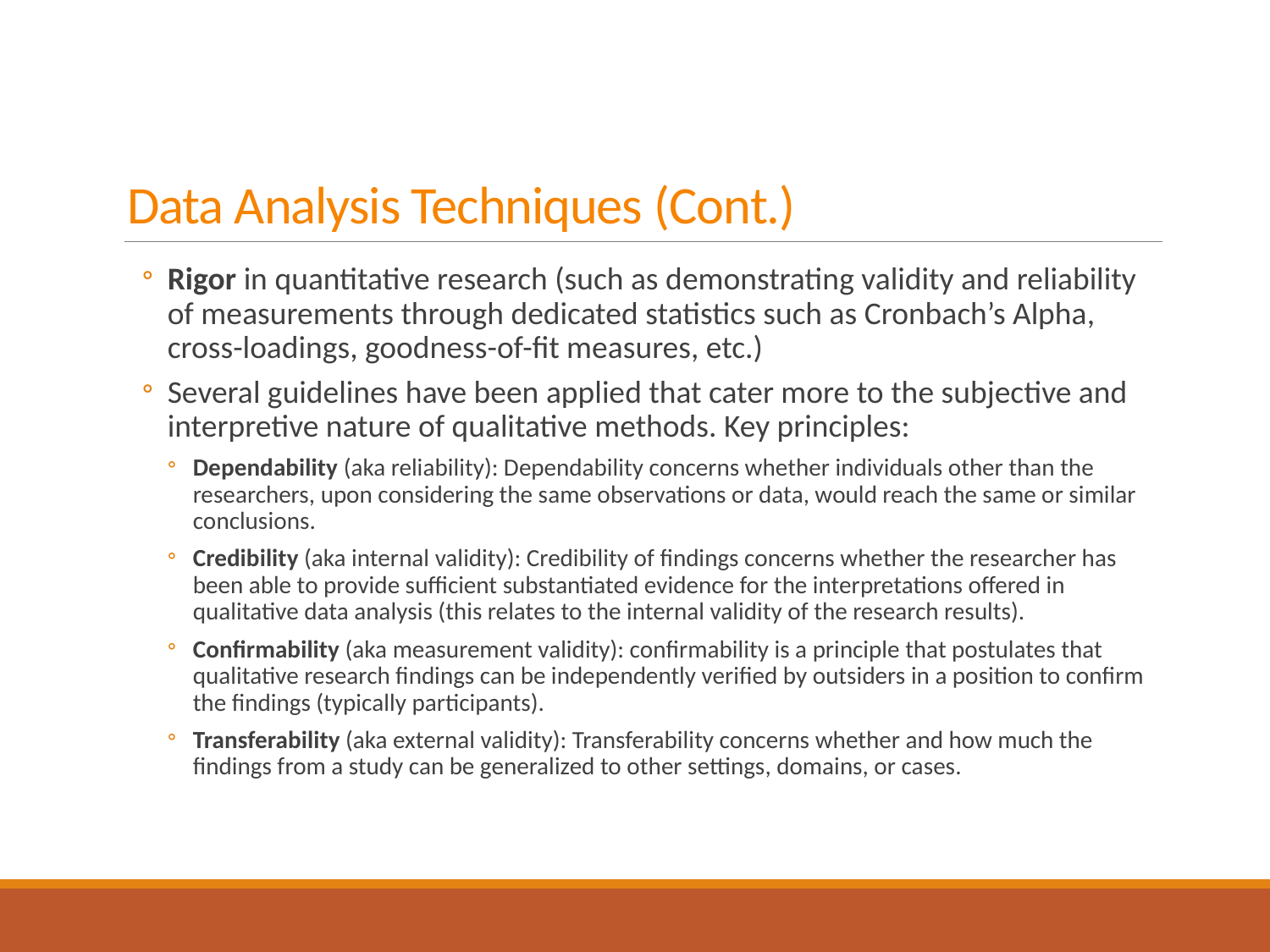

# Data Analysis Techniques (Cont.)
Rigor in quantitative research (such as demonstrating validity and reliability of measurements through dedicated statistics such as Cronbach’s Alpha, cross-loadings, goodness-of-fit measures, etc.)
Several guidelines have been applied that cater more to the subjective and interpretive nature of qualitative methods. Key principles:
Dependability (aka reliability): Dependability concerns whether individuals other than the researchers, upon considering the same observations or data, would reach the same or similar conclusions.
Credibility (aka internal validity): Credibility of findings concerns whether the researcher has been able to provide sufficient substantiated evidence for the interpretations offered in qualitative data analysis (this relates to the internal validity of the research results).
Confirmability (aka measurement validity): confirmability is a principle that postulates that qualitative research findings can be independently verified by outsiders in a position to confirm the findings (typically participants).
Transferability (aka external validity): Transferability concerns whether and how much the findings from a study can be generalized to other settings, domains, or cases.